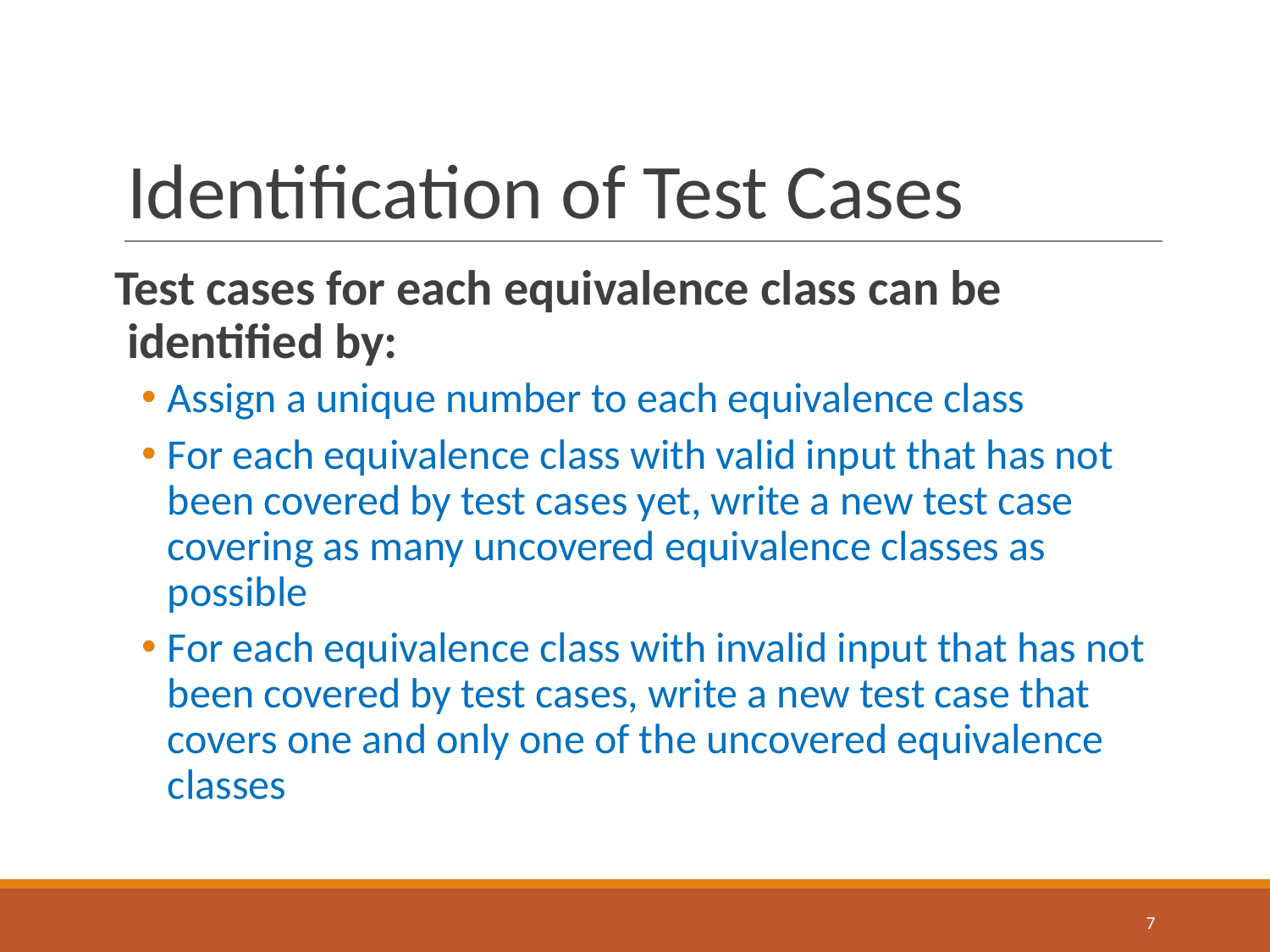

# Identification of Test Cases
Test cases for each equivalence class can be identified by:
Assign a unique number to each equivalence class
For each equivalence class with valid input that has not been covered by test cases yet, write a new test case covering as many uncovered equivalence classes as possible
For each equivalence class with invalid input that has not been covered by test cases, write a new test case that covers one and only one of the uncovered equivalence classes

7